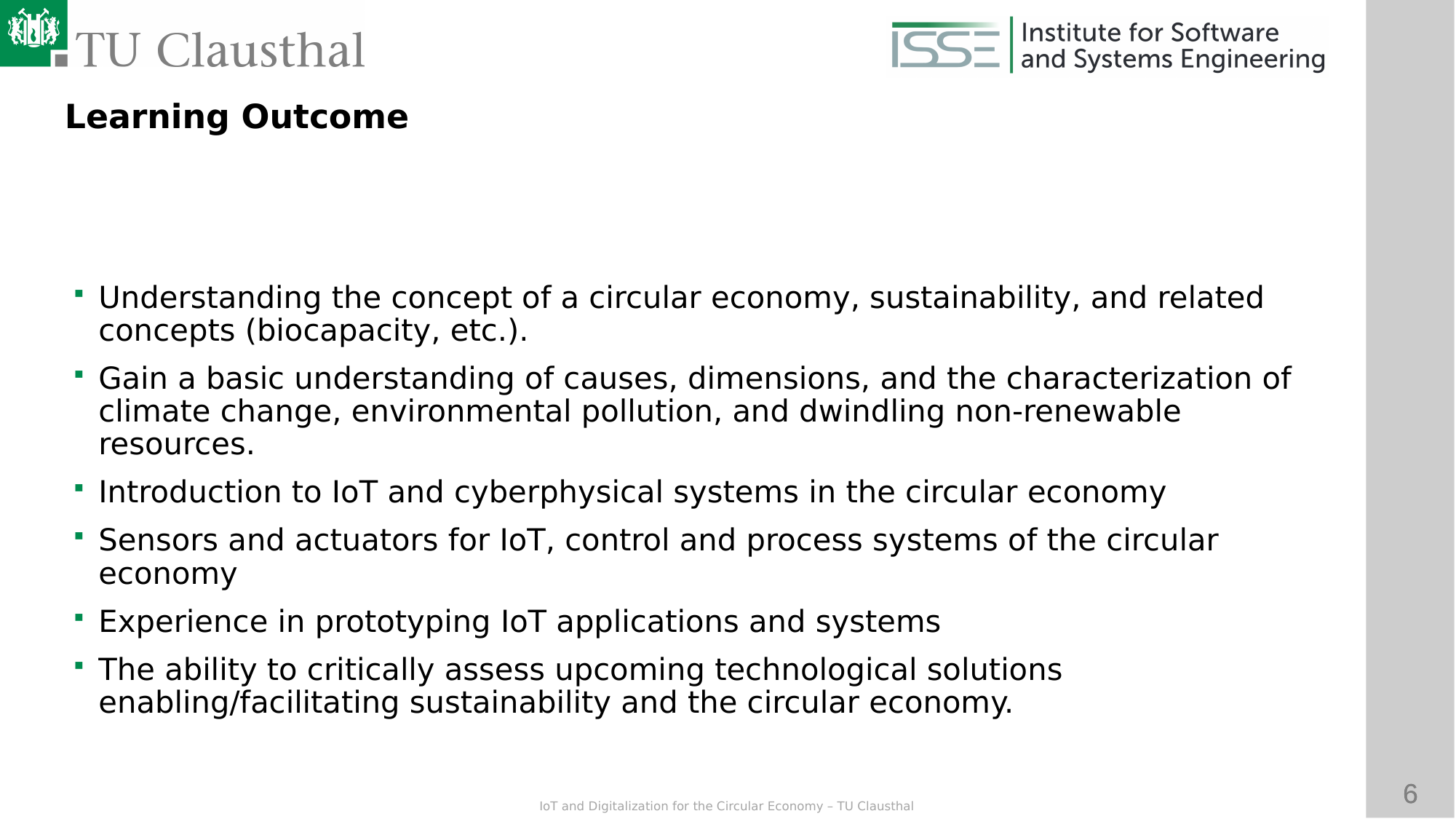

Learning Outcome

Understanding the concept of a circular economy, sustainability, and related concepts (biocapacity, etc.).
Gain a basic understanding of causes, dimensions, and the characterization of climate change, environmental pollution, and dwindling non-renewable resources.
Introduction to IoT and cyberphysical systems in the circular economy
Sensors and actuators for IoT, control and process systems of the circular economy
Experience in prototyping IoT applications and systems
The ability to critically assess upcoming technological solutions enabling/facilitating sustainability and the circular economy.